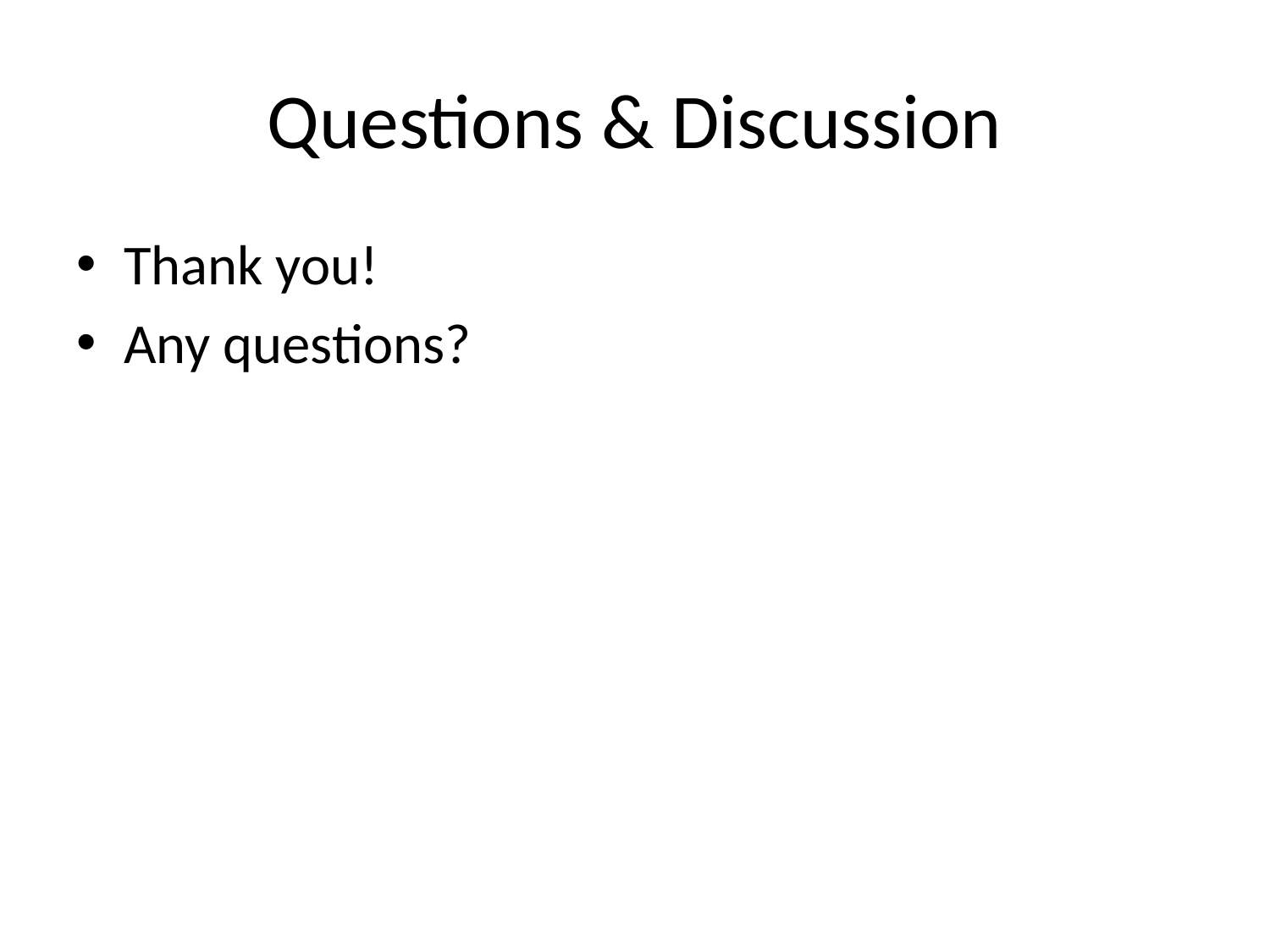

# Questions & Discussion
Thank you!
Any questions?